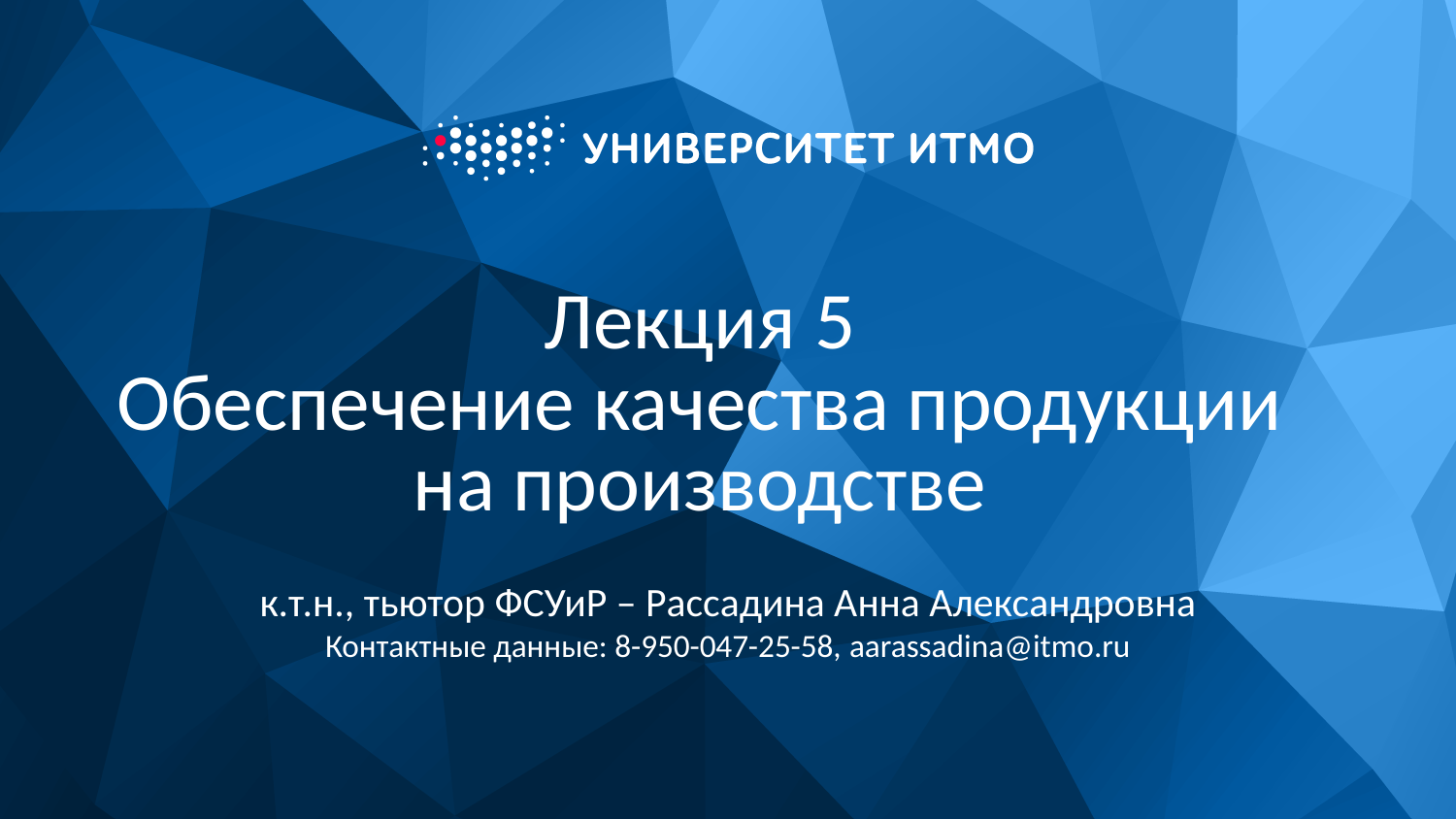

# Лекция 5 Обеспечение качества продукции на производстве
к.т.н., тьютор ФСУиР – Рассадина Анна Александровна
Контактные данные: 8-950-047-25-58, aarassadina@itmo.ru